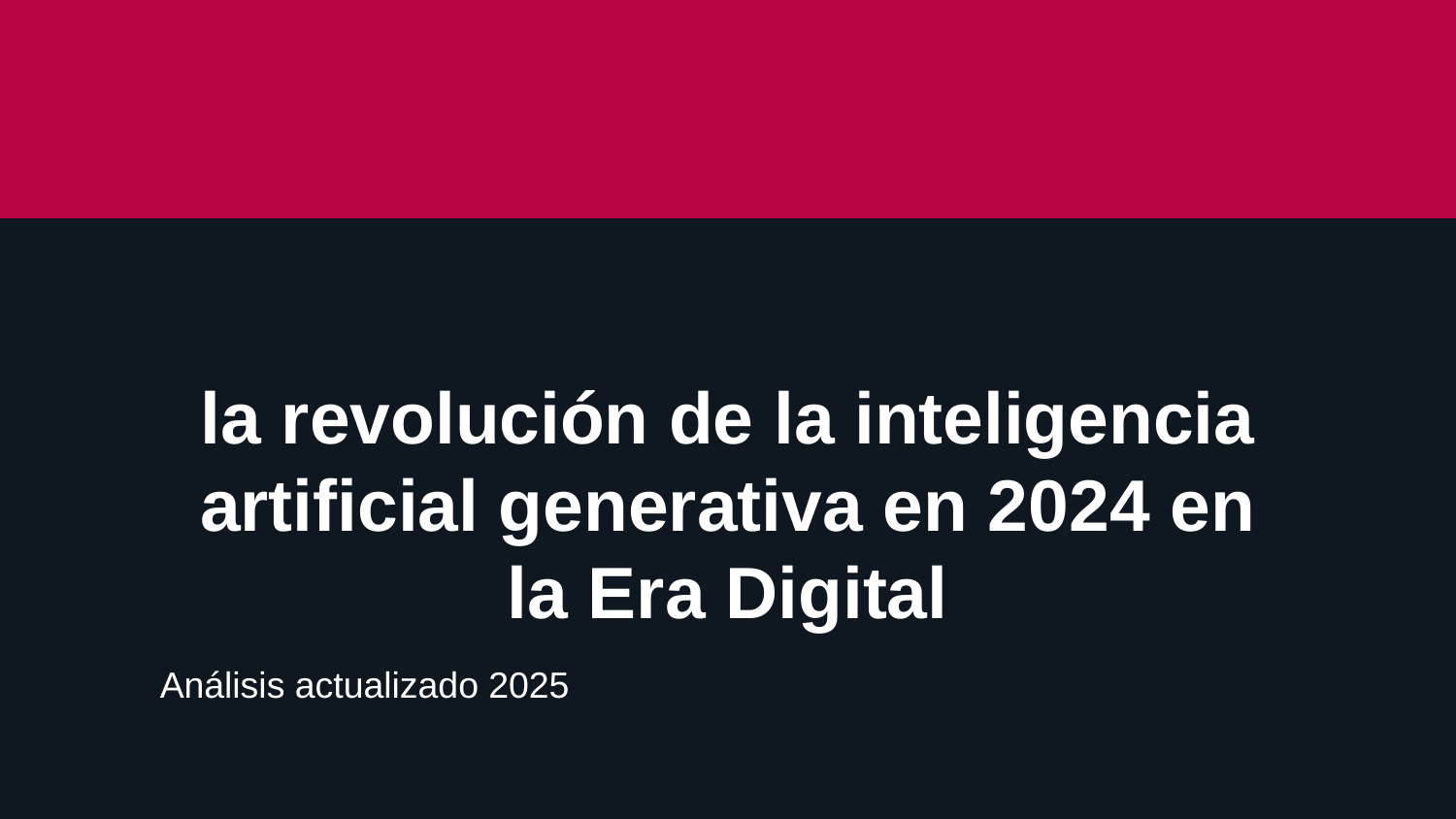

la revolución de la inteligencia artificial generativa en 2024 en la Era Digital
Análisis actualizado 2025